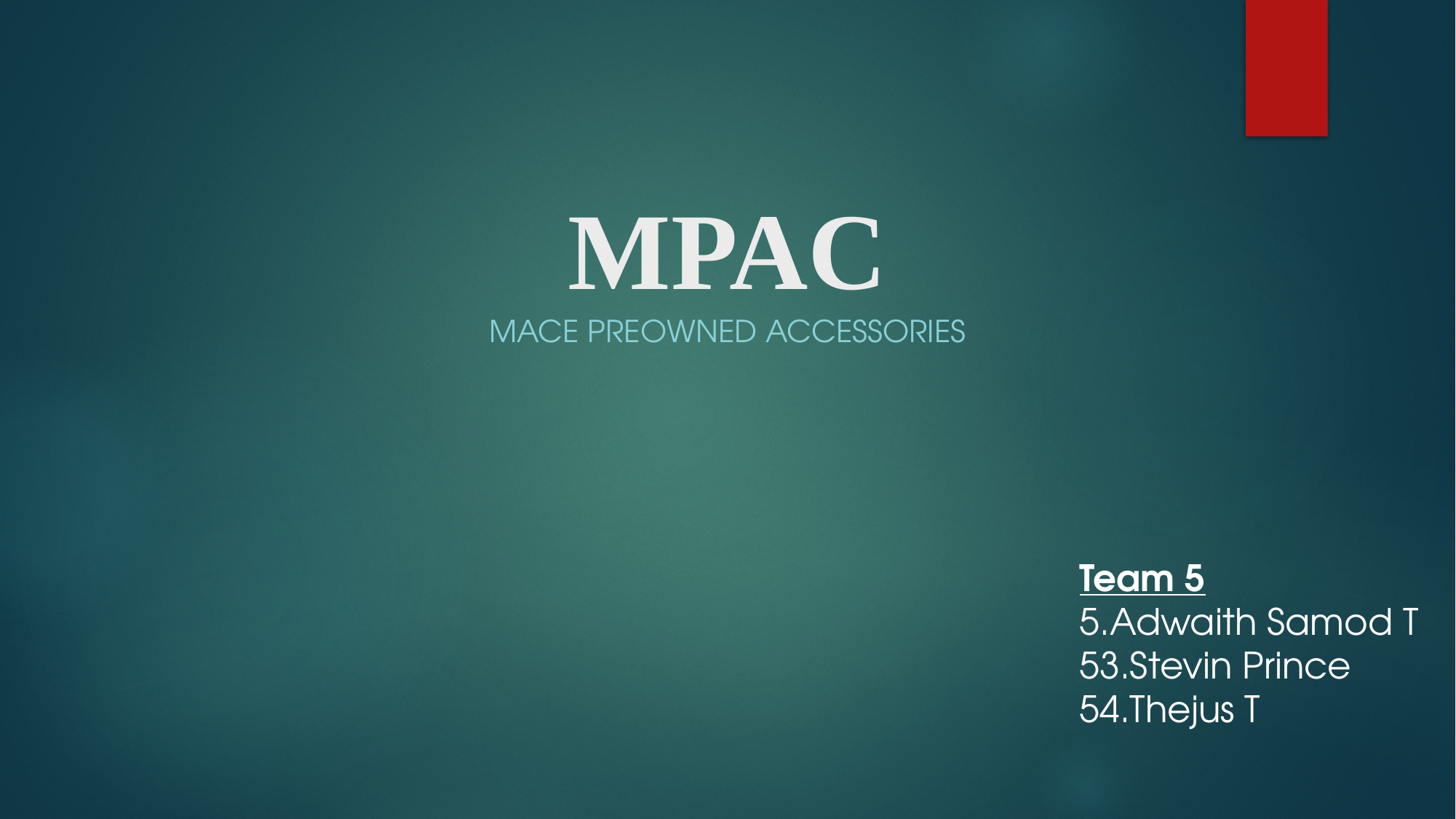

# MPAC
Mace Preowned Accessories
Team 5
5.Adwaith Samod T
53.Stevin Prince
54.Thejus T